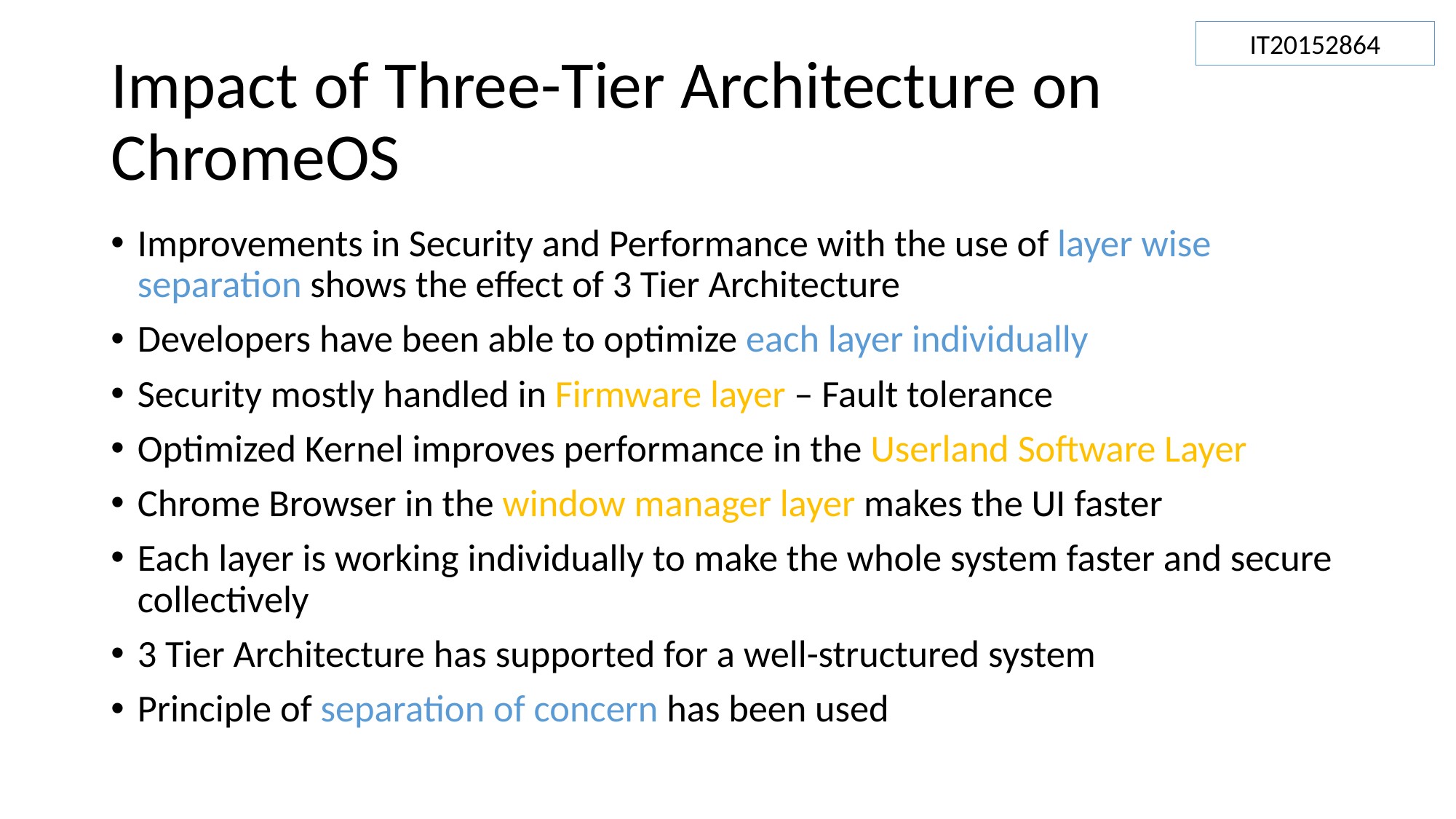

IT20152864
# Impact of Three-Tier Architecture on ChromeOS
Improvements in Security and Performance with the use of layer wise separation shows the effect of 3 Tier Architecture
Developers have been able to optimize each layer individually
Security mostly handled in Firmware layer – Fault tolerance
Optimized Kernel improves performance in the Userland Software Layer
Chrome Browser in the window manager layer makes the UI faster
Each layer is working individually to make the whole system faster and secure collectively
3 Tier Architecture has supported for a well-structured system
Principle of separation of concern has been used